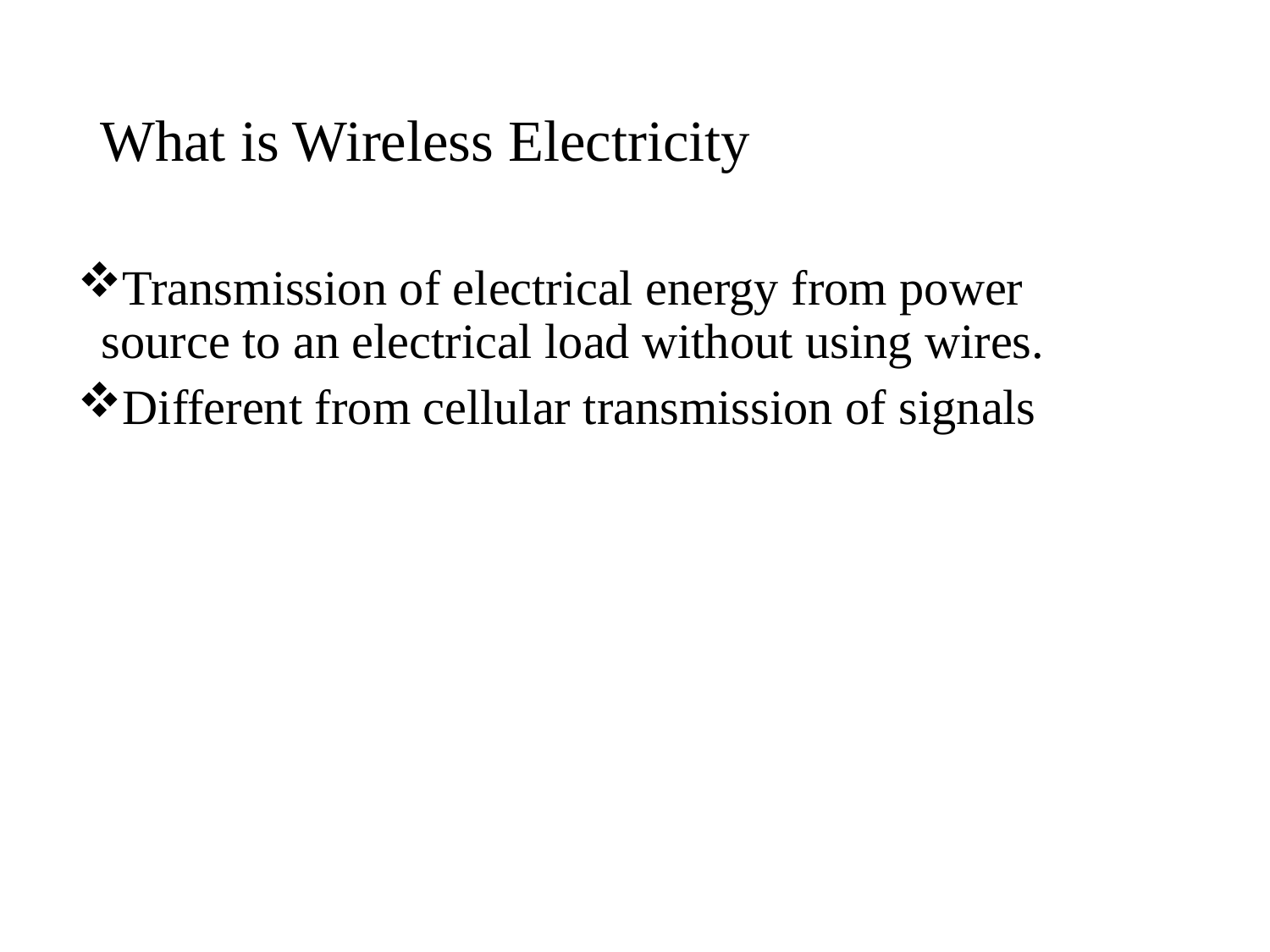

# What is Wireless Electricity
Transmission of electrical energy from power source to an electrical load without using wires.
Different from cellular transmission of signals